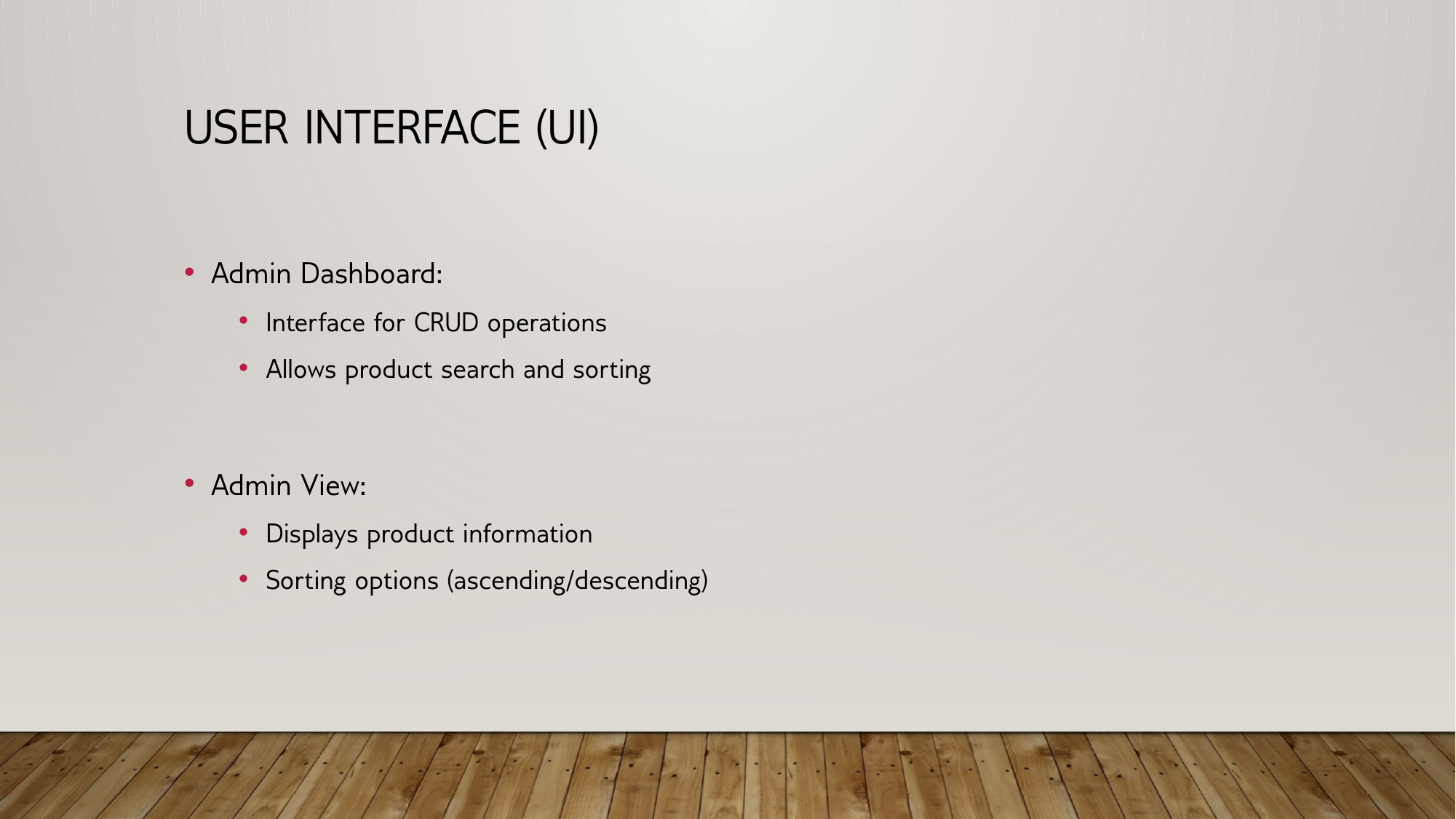

# User Interface (UI)
Admin Dashboard:
Interface for CRUD operations
Allows product search and sorting

Admin View:
Displays product information
Sorting options (ascending/descending)